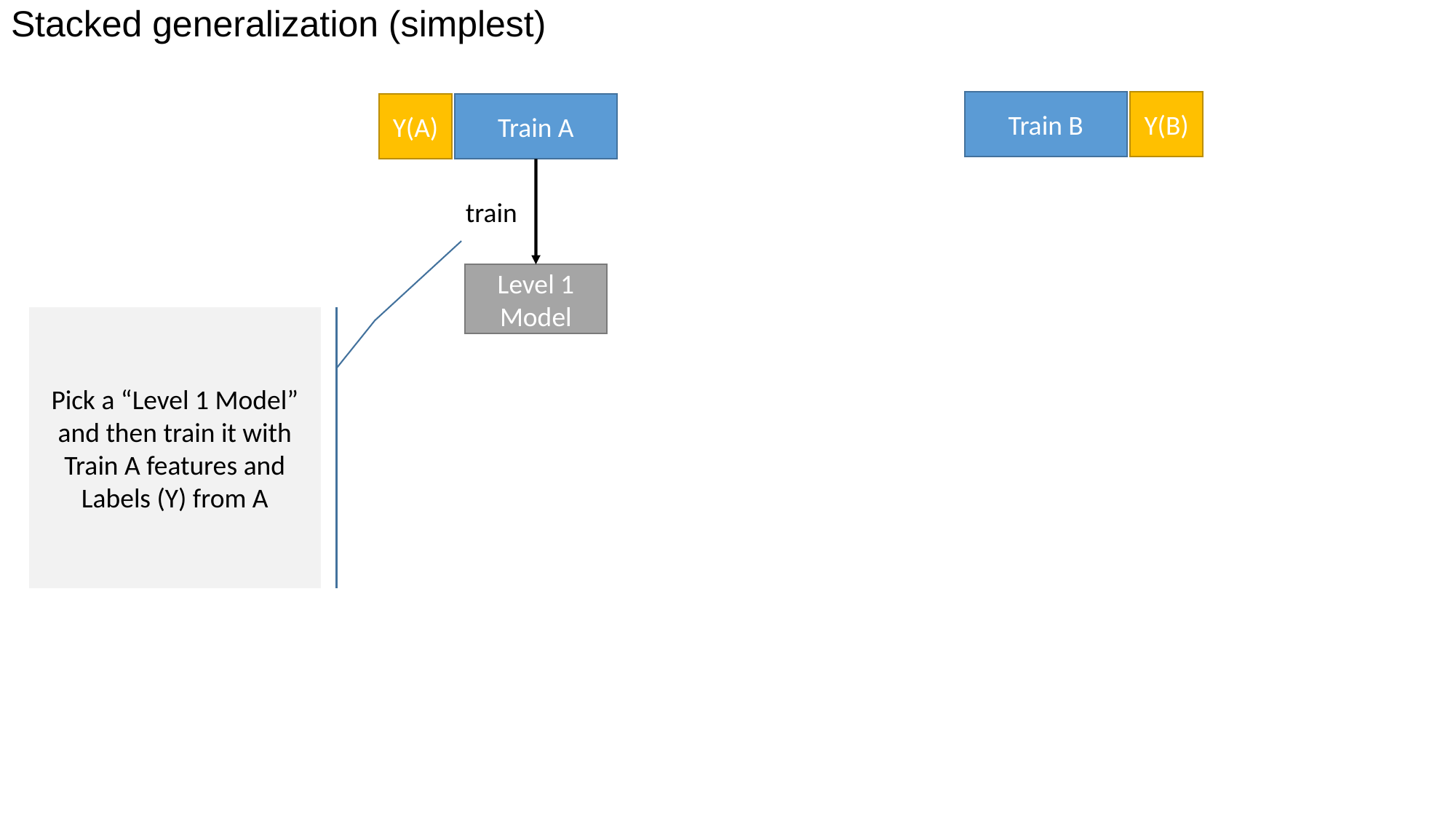

# Stacked generalization (simplest)
Y(B)
Train B
Y(A)
Train A
train
Level 1 Model
Pick a “Level 1 Model” and then train it with Train A features and Labels (Y) from A